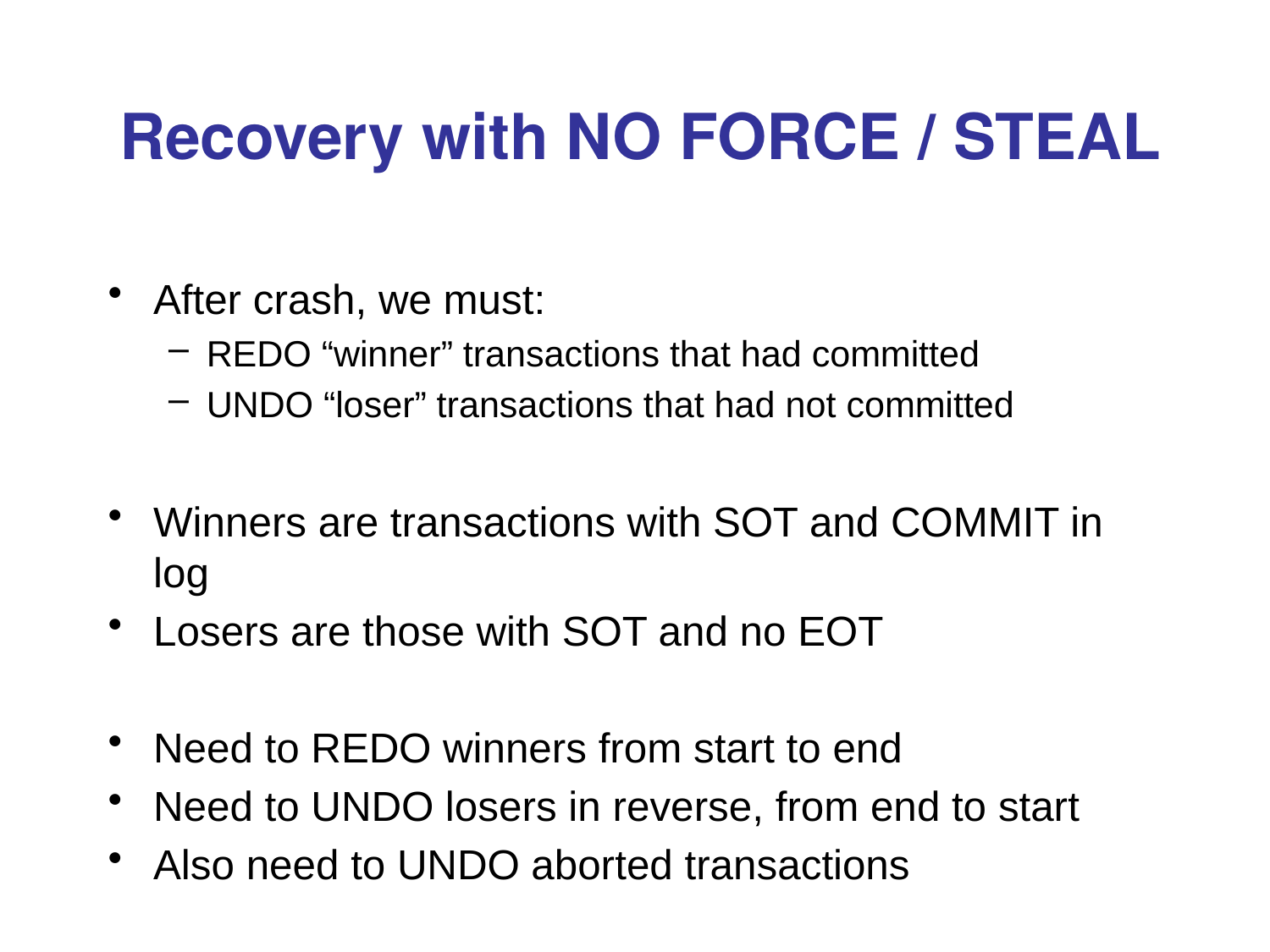

# Recovery with NO FORCE / STEAL
After crash, we must:
REDO “winner” transactions that had committed
UNDO “loser” transactions that had not committed

Winners are transactions with SOT and COMMIT in log
Losers are those with SOT and no EOT

Need to REDO winners from start to end
Need to UNDO losers in reverse, from end to start
Also need to UNDO aborted transactions